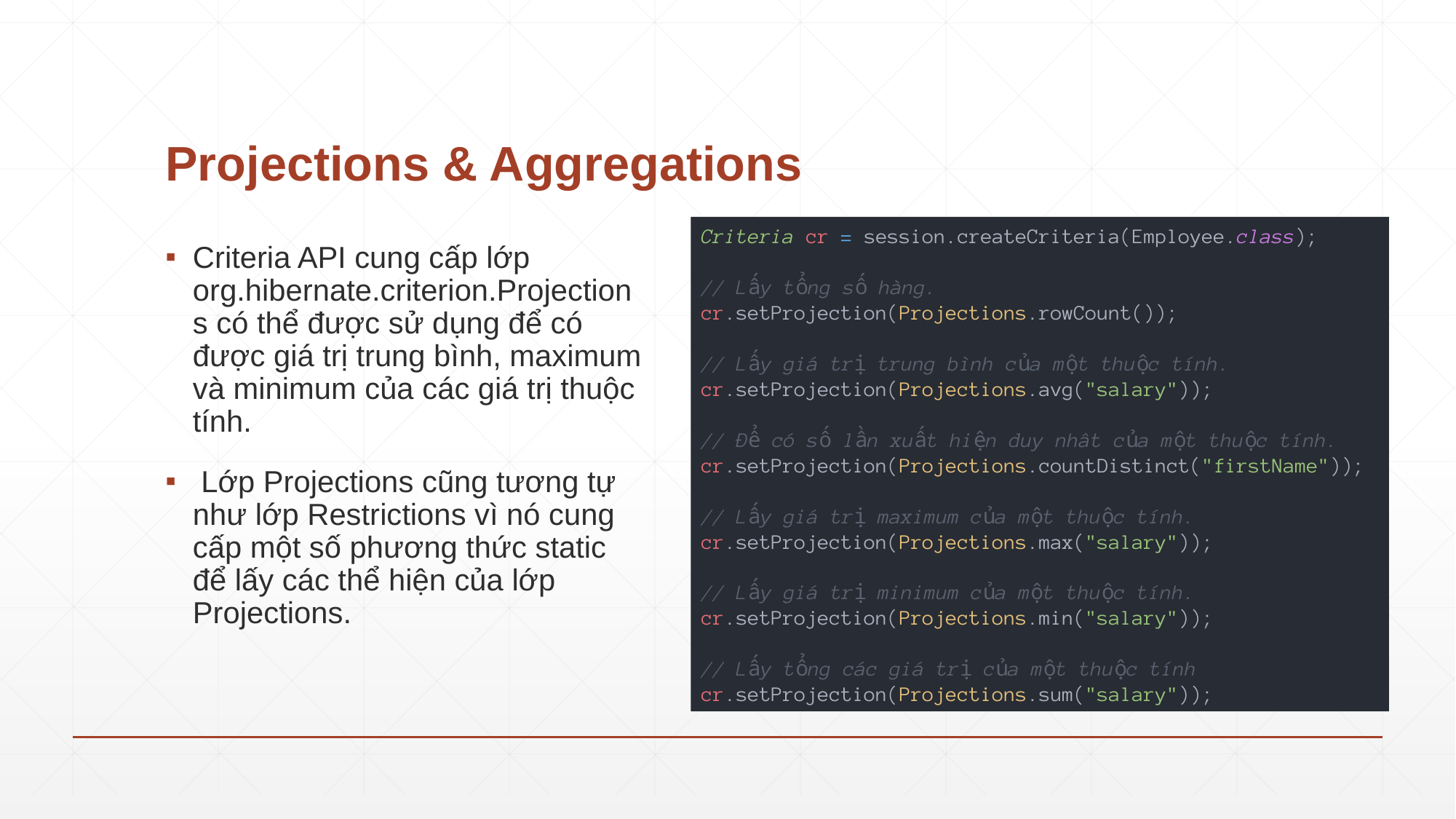

# Projections & Aggregations
Criteria cr = session.createCriteria(Employee.class);
// Lấy tổng số hàng.
cr.setProjection(Projections.rowCount());
// Lấy giá trị trung bình của một thuộc tính.
cr.setProjection(Projections.avg("salary"));
// Để có số lần xuất hiện duy nhât của một thuộc tính.
cr.setProjection(Projections.countDistinct("firstName"));
// Lấy giá trị maximum của một thuộc tính.
cr.setProjection(Projections.max("salary"));
// Lấy giá trị minimum của một thuộc tính.
cr.setProjection(Projections.min("salary"));
// Lấy tổng các giá trị của một thuộc tính
cr.setProjection(Projections.sum("salary"));
Criteria API cung cấp lớp org.hibernate.criterion.Projections có thể được sử dụng để có được giá trị trung bình, maximum và minimum của các giá trị thuộc tính.
 Lớp Projections cũng tương tự như lớp Restrictions vì nó cung cấp một số phương thức static để lấy các thể hiện của lớp Projections.